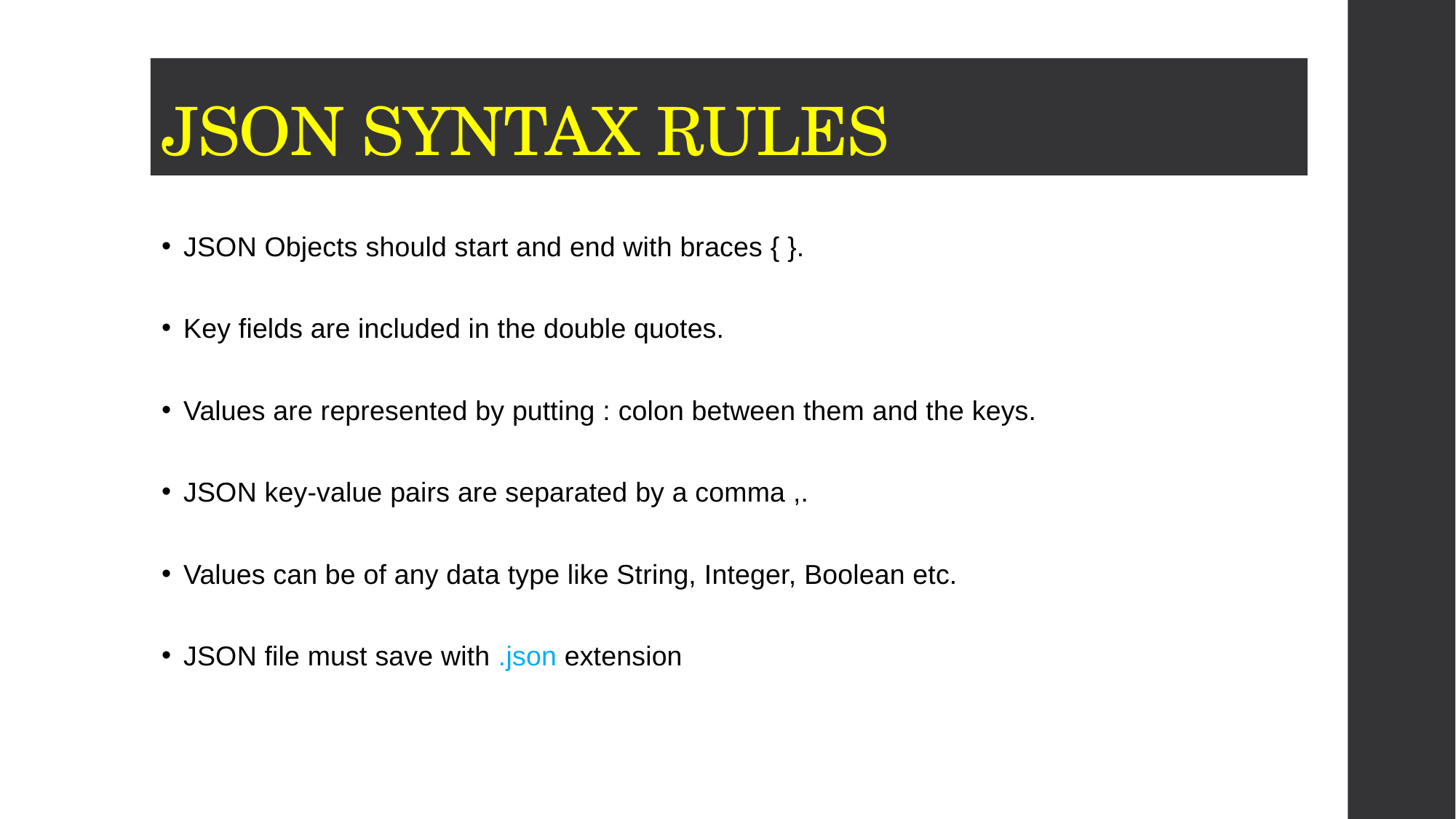

# JSON SYNTAX RULES
JSON Objects should start and end with braces { }.
Key fields are included in the double quotes.
Values are represented by putting : colon between them and the keys.
JSON key-value pairs are separated by a comma ,.
Values can be of any data type like String, Integer, Boolean etc.
JSON file must save with .json extension